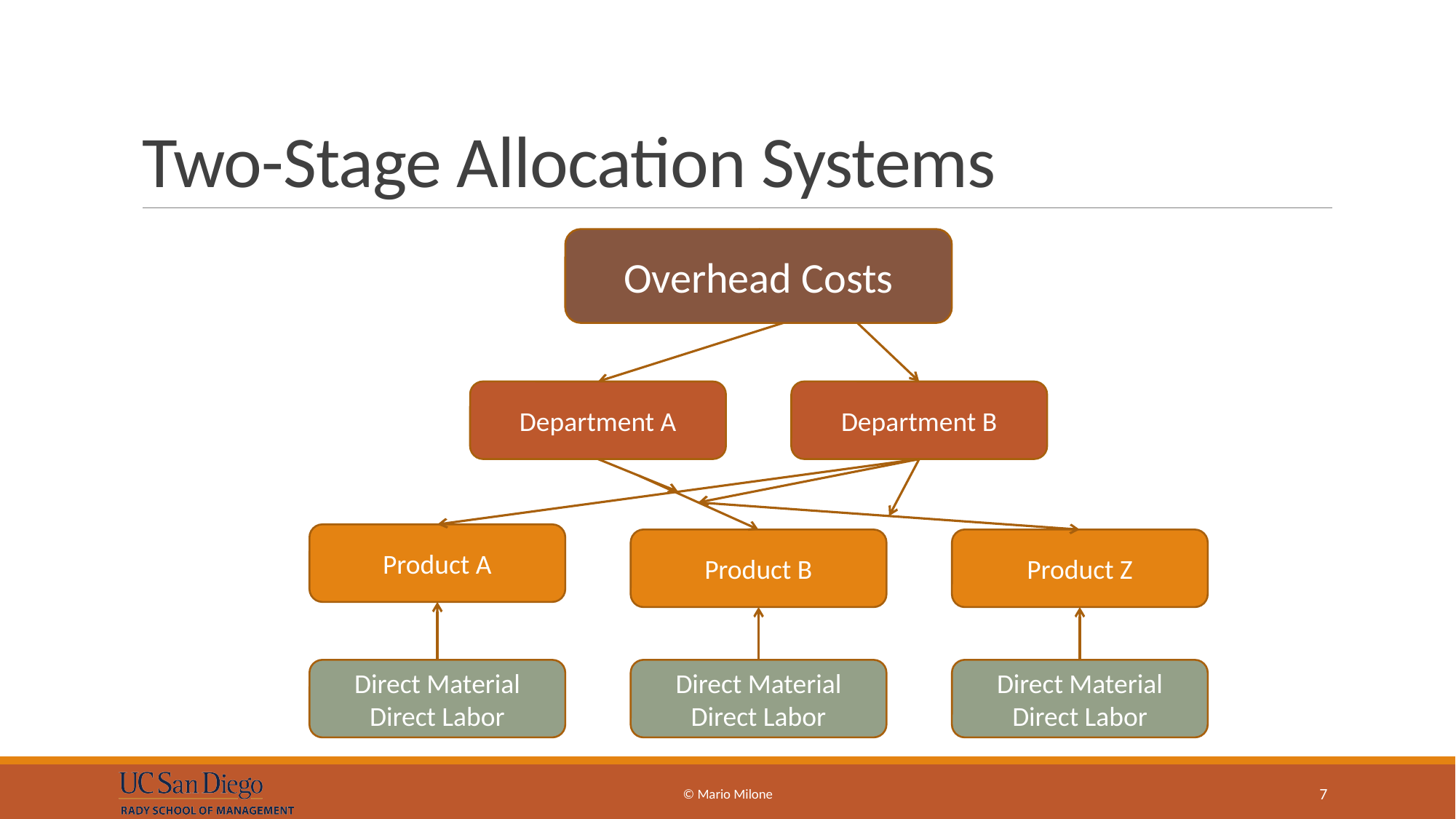

# Two-Stage Allocation Systems
Overhead Costs
Department A
Department B
Product A
Product B
Product Z
Direct Material
Direct Labor
Direct Material
Direct Labor
Direct Material
Direct Labor
© Mario Milone
7